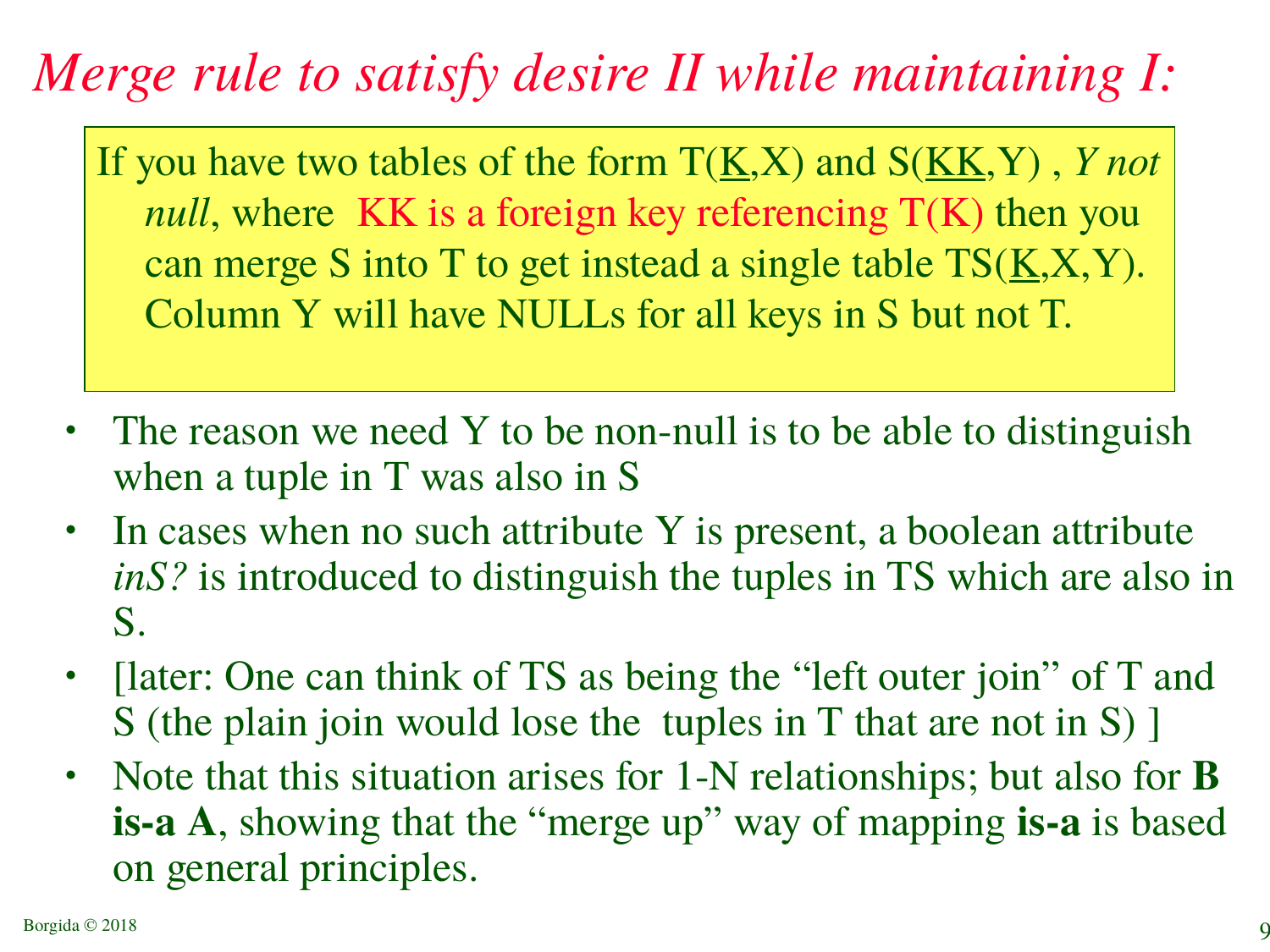

Merge rule to satisfy desire II while maintaining I:
If you have two tables of the form T(K,X) and S(KK,Y) , Y not null, where  KK is a foreign key referencing T(K) then you can merge S into T to get instead a single table TS(K,X,Y). Column Y will have NULLs for all keys in S but not T.
The reason we need Y to be non-null is to be able to distinguish when a tuple in T was also in S
In cases when no such attribute Y is present, a boolean attribute inS? is introduced to distinguish the tuples in TS which are also in S.
[later: One can think of TS as being the “left outer join” of T and S (the plain join would lose the  tuples in T that are not in S) ]
Note that this situation arises for 1-N relationships; but also for B is-a A, showing that the “merge up” way of mapping is-a is based on general principles.